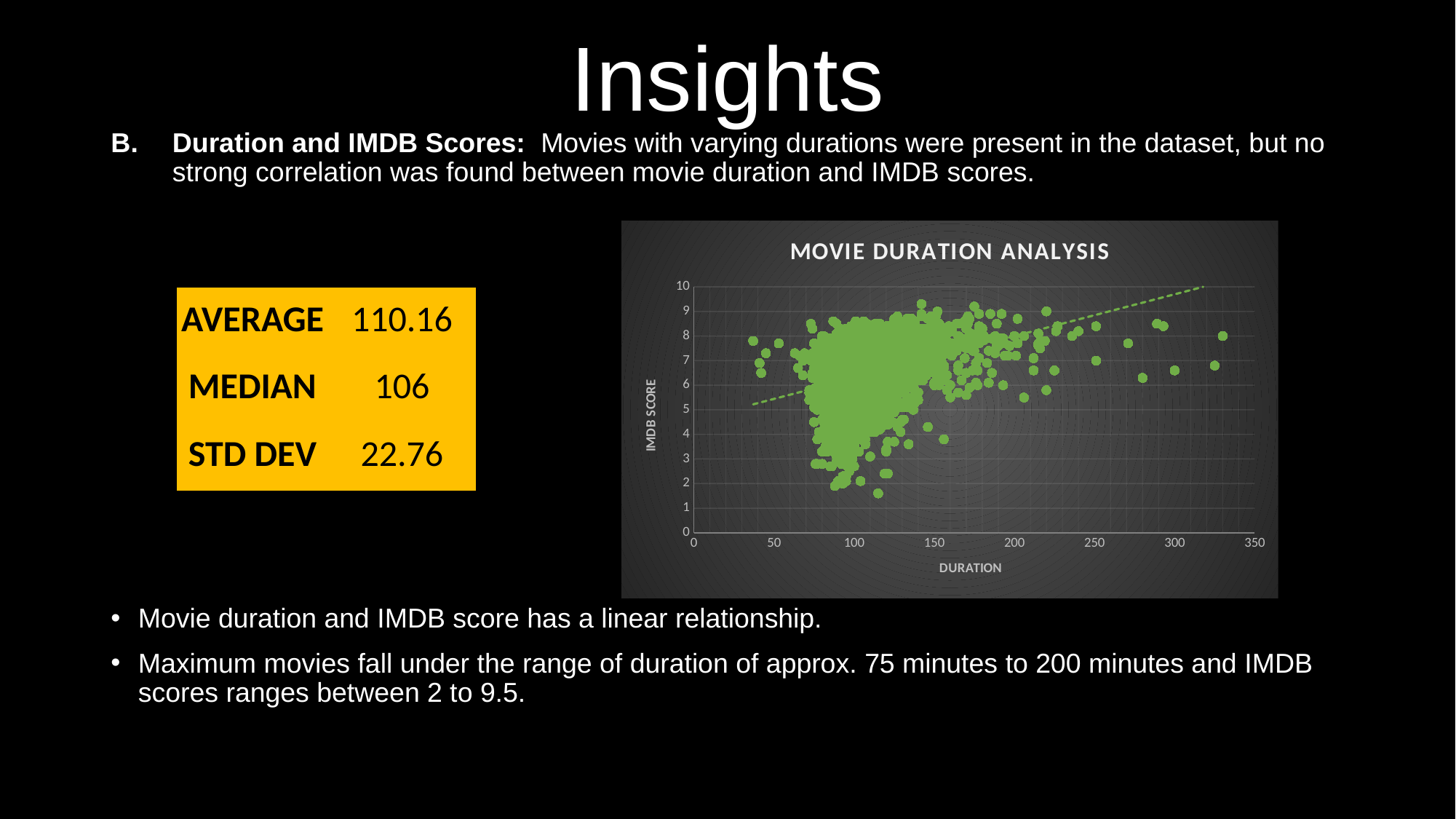

# Insights
Duration and IMDB Scores:  Movies with varying durations were present in the dataset, but no strong correlation was found between movie duration and IMDB scores.

Movie duration and IMDB score has a linear relationship.
Maximum movies fall under the range of duration of approx. 75 minutes to 200 minutes and IMDB scores ranges between 2 to 9.5.

### Chart: MOVIE DURATION ANALYSIS

| Category | imdb_score |
|---|---|
| AVERAGE | 110.16 |
| --- | --- |
| MEDIAN | 106 |
| STD DEV | 22.76 |